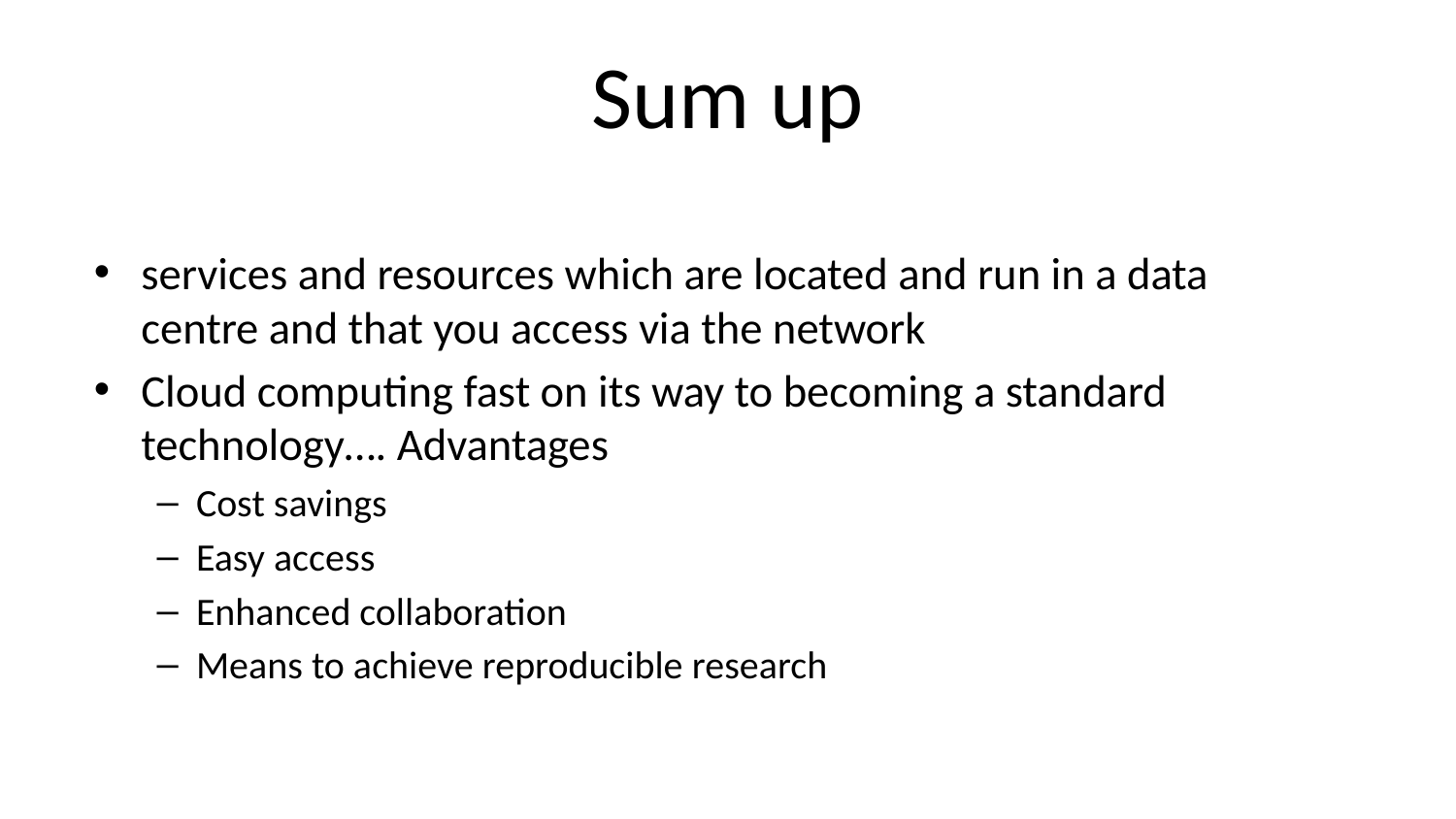

# Sum up
services and resources which are located and run in a data centre and that you access via the network
Cloud computing fast on its way to becoming a standard technology…. Advantages
Cost savings
Easy access
Enhanced collaboration
Means to achieve reproducible research